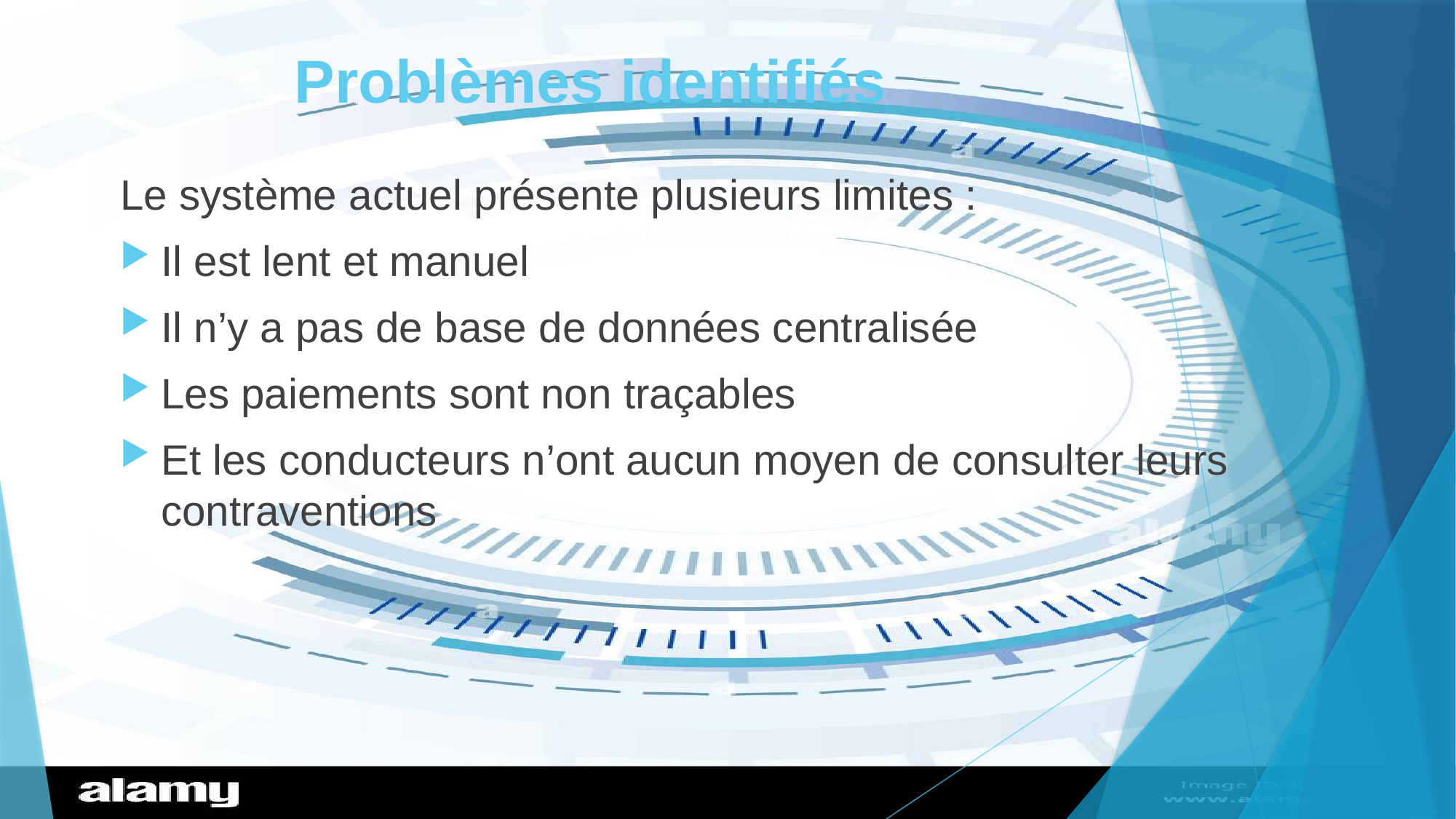

# Problèmes identifiés
Le système actuel présente plusieurs limites :
Il est lent et manuel
Il n’y a pas de base de données centralisée
Les paiements sont non traçables
Et les conducteurs n’ont aucun moyen de consulter leurs contraventions